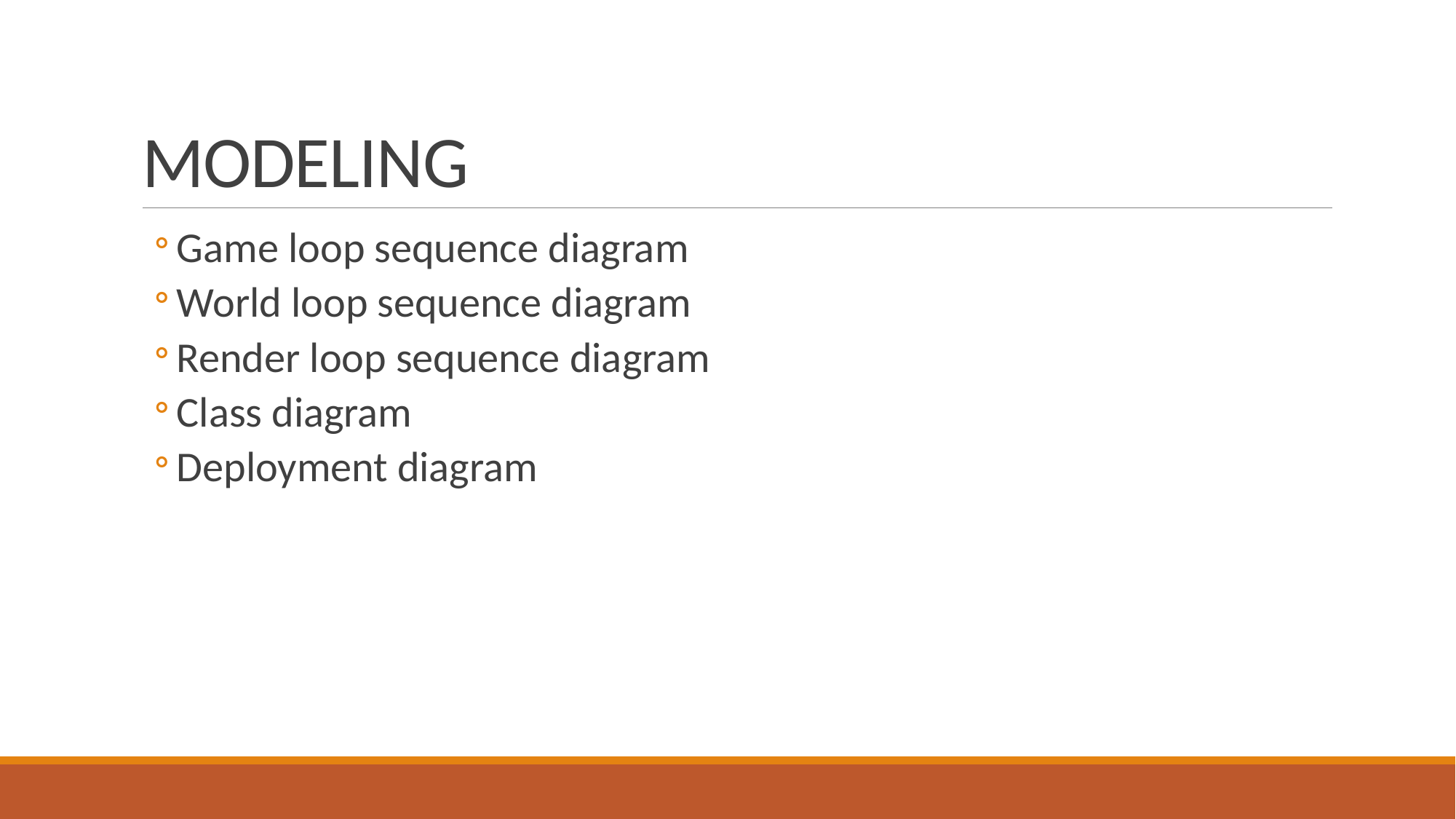

# MODELING
Game loop sequence diagram
World loop sequence diagram
Render loop sequence diagram
Class diagram
Deployment diagram